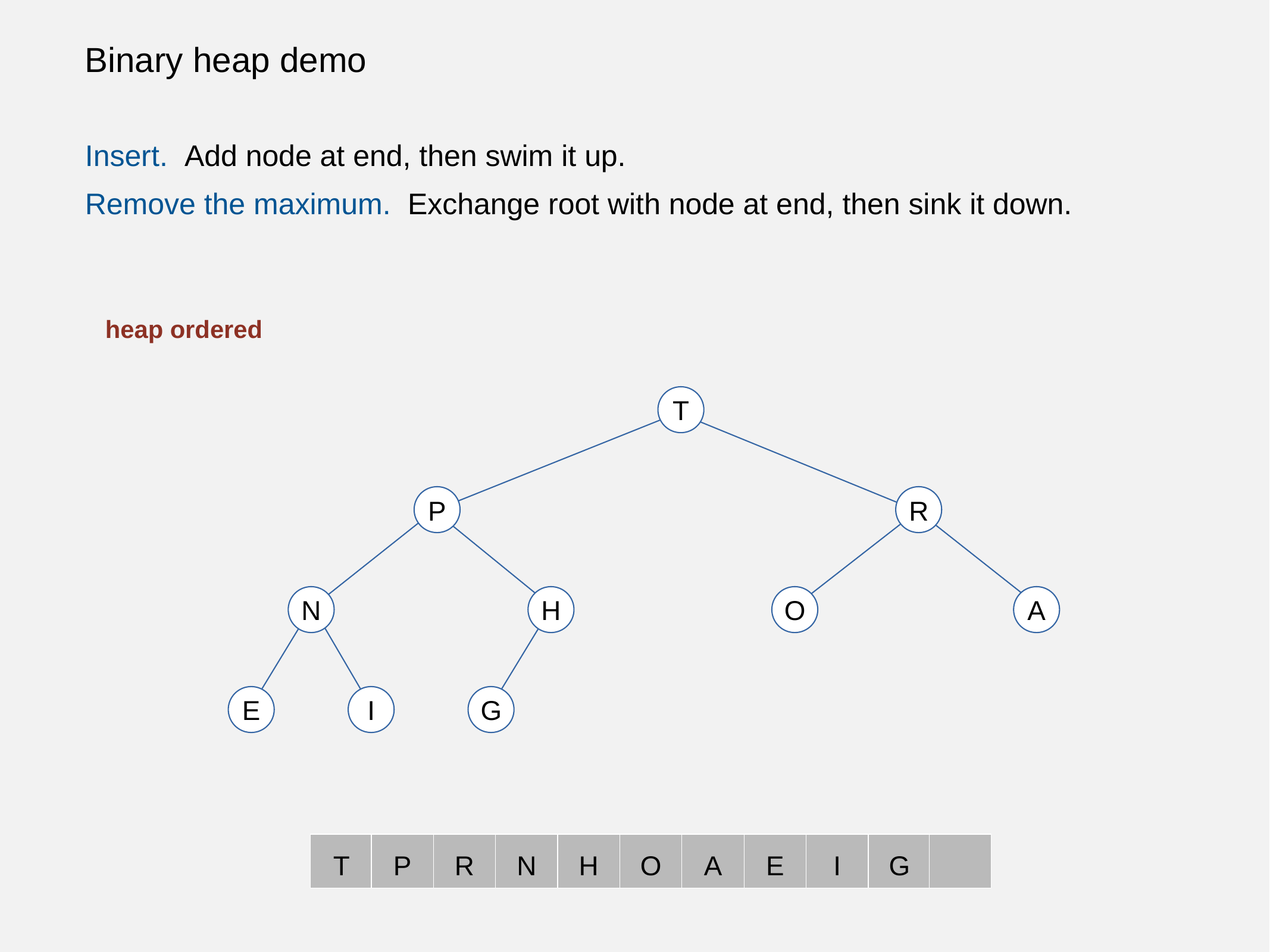

# Binary heap demo
Insert.  Add node at end, then swim it up.
Remove the maximum.  Exchange root with node at end, then sink it down.
heap ordered
T

P
R

N
H
O
A

E
I
G
T
P
R
N
H
O
A
E
I
G